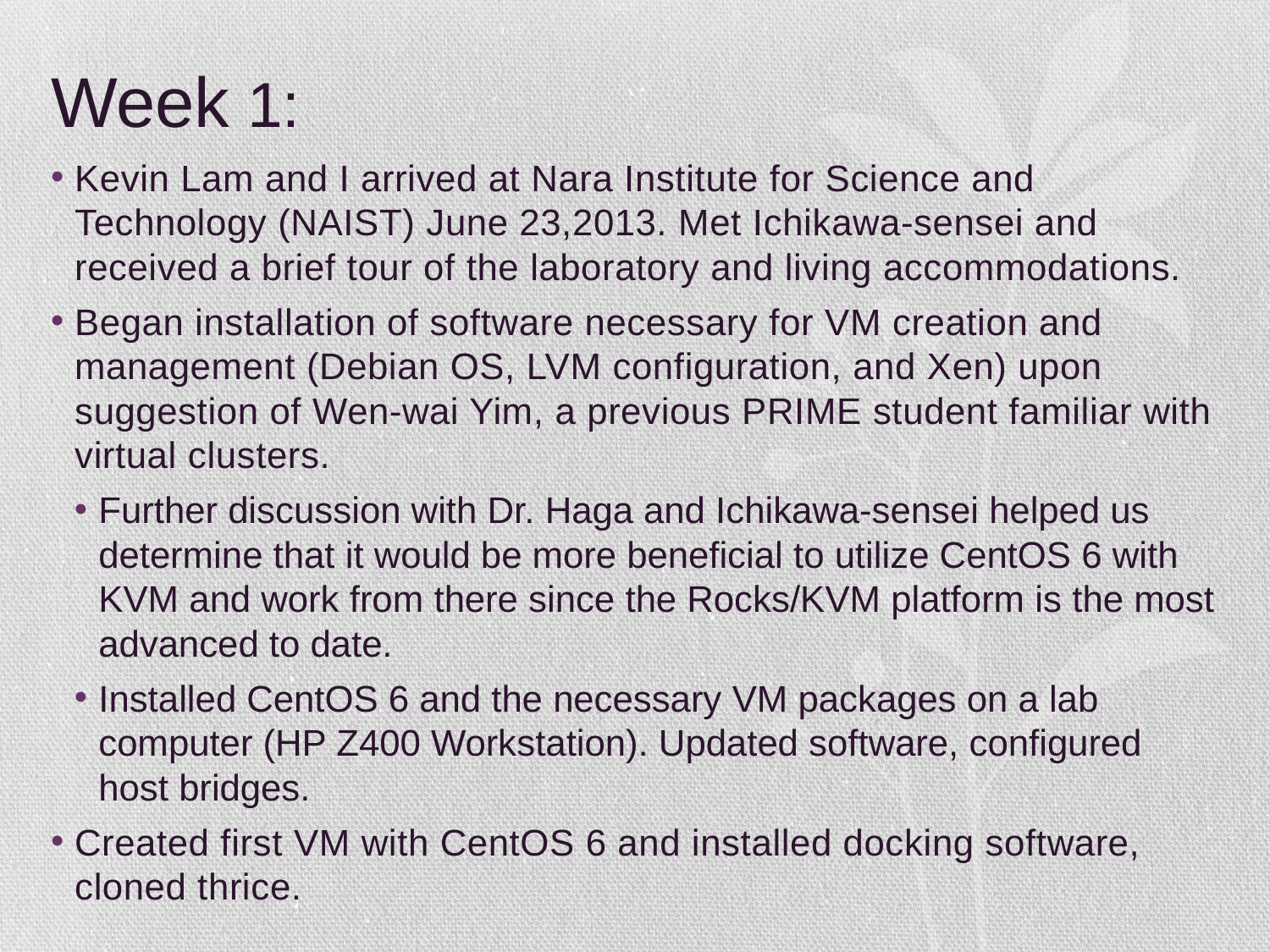

# Week 1:
Kevin Lam and I arrived at Nara Institute for Science and Technology (NAIST) June 23,2013. Met Ichikawa-sensei and received a brief tour of the laboratory and living accommodations.
Began installation of software necessary for VM creation and management (Debian OS, LVM configuration, and Xen) upon suggestion of Wen-wai Yim, a previous PRIME student familiar with virtual clusters.
Further discussion with Dr. Haga and Ichikawa-sensei helped us determine that it would be more beneficial to utilize CentOS 6 with KVM and work from there since the Rocks/KVM platform is the most advanced to date.
Installed CentOS 6 and the necessary VM packages on a lab computer (HP Z400 Workstation). Updated software, configured host bridges.
Created first VM with CentOS 6 and installed docking software, cloned thrice.